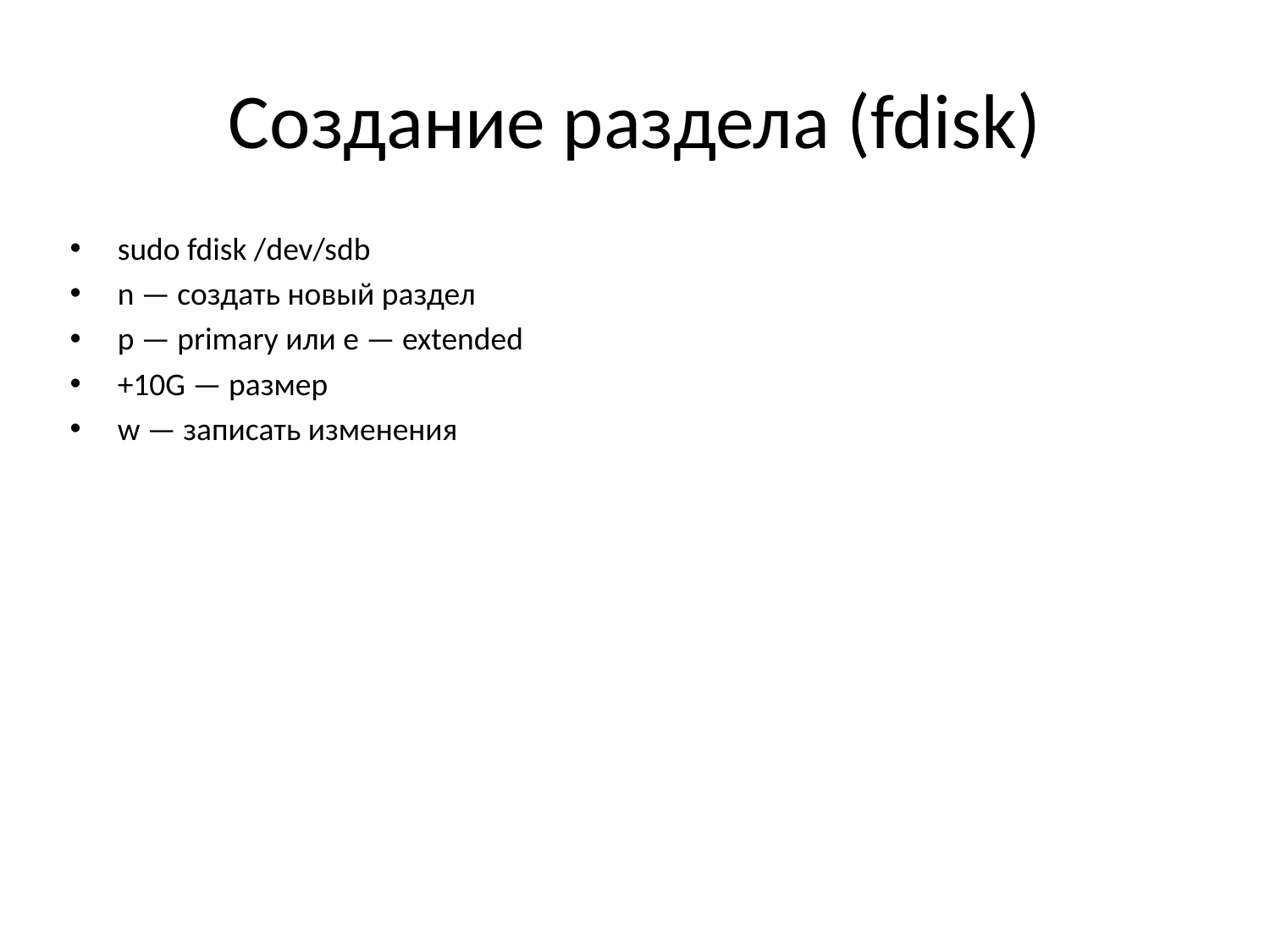

# Создание раздела (fdisk)
sudo fdisk /dev/sdb
n — создать новый раздел
p — primary или e — extended
+10G — размер
w — записать изменения